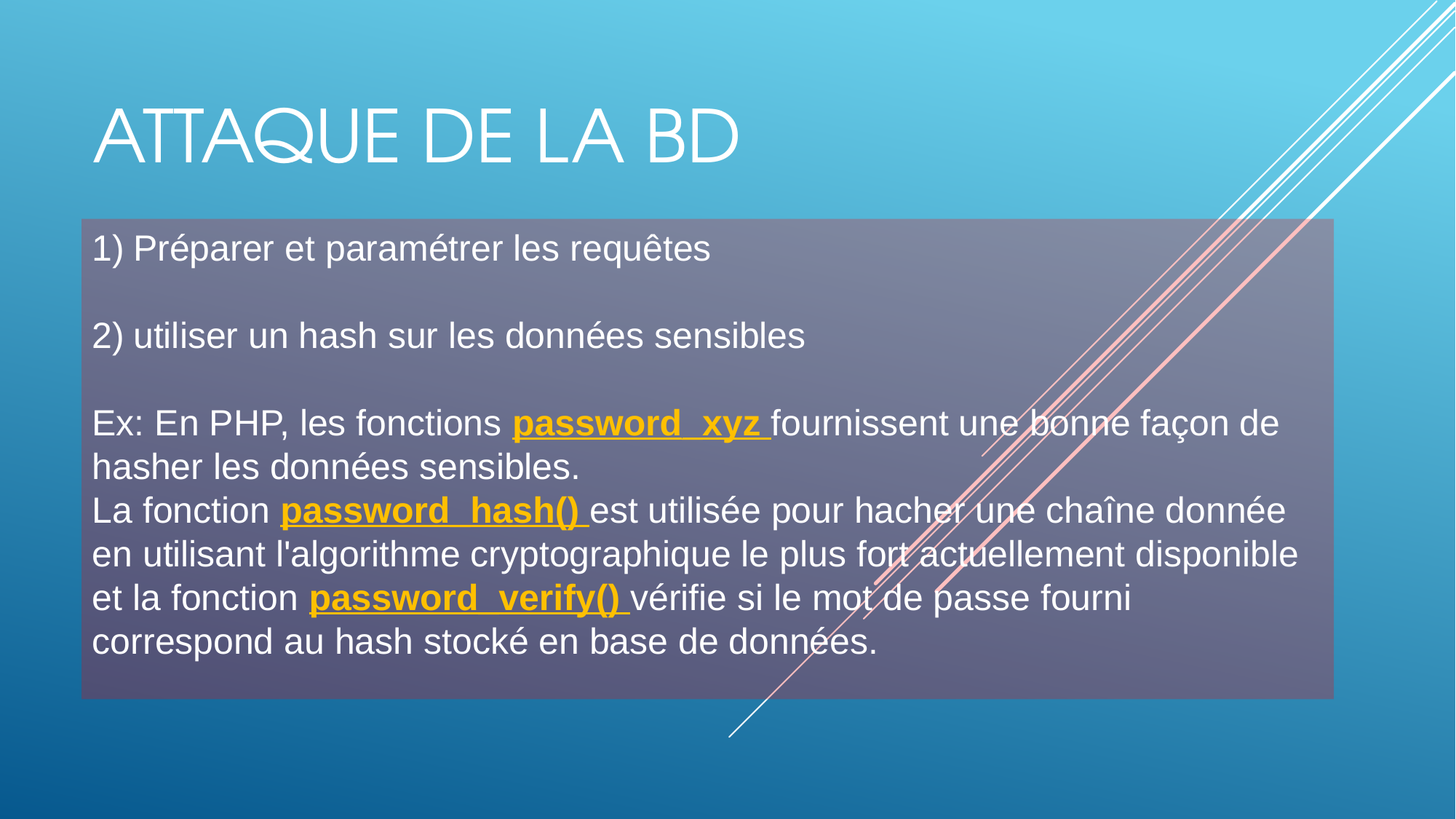

# Attaque de la bd
Préparer et paramétrer les requêtes

utiliser un hash sur les données sensibles

Ex: En PHP, les fonctions password_xyz fournissent une bonne façon de hasher les données sensibles.
La fonction password_hash() est utilisée pour hacher une chaîne donnée en utilisant l'algorithme cryptographique le plus fort actuellement disponible et la fonction password_verify() vérifie si le mot de passe fourni correspond au hash stocké en base de données.